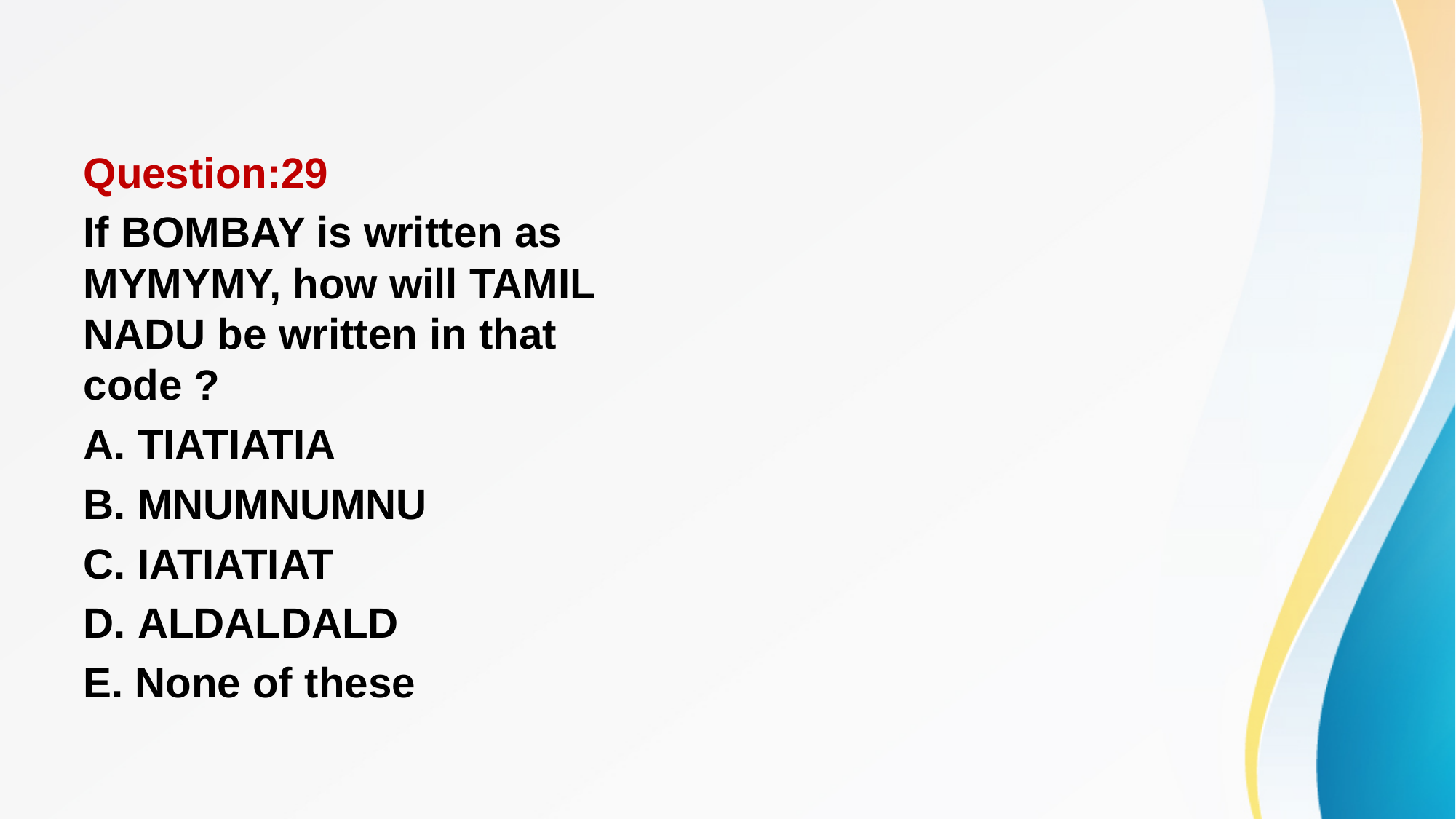

#
Question:29
If BOMBAY is written as MYMYMY, how will TAMIL NADU be written in that code ?
A. TIATIATIA
B. MNUMNUMNU
C. IATIATIAT
D. ALDALDALD
E. None of these